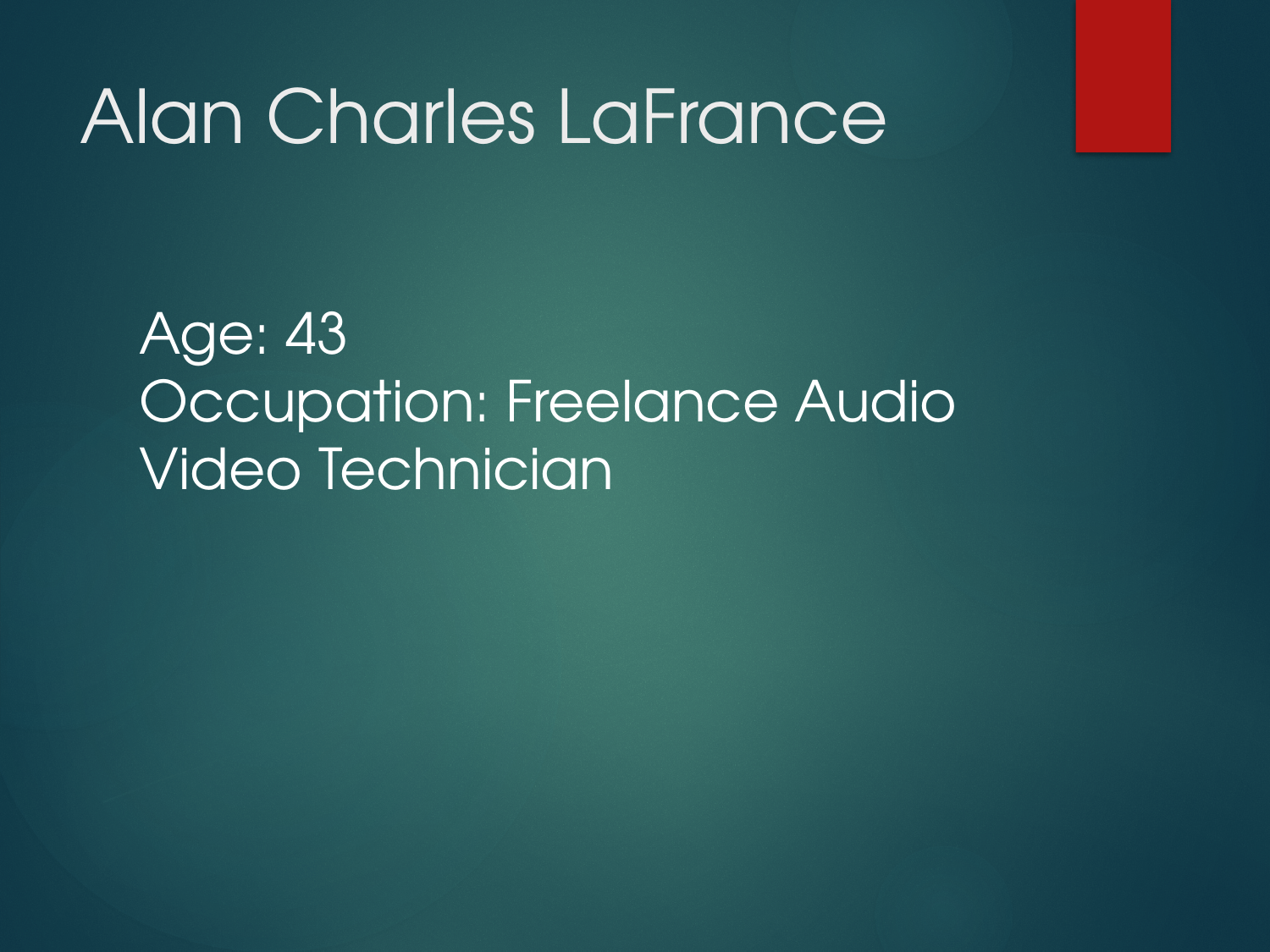

# Alan Charles LaFrance

Age: 43
Occupation: Freelance Audio Video Technician